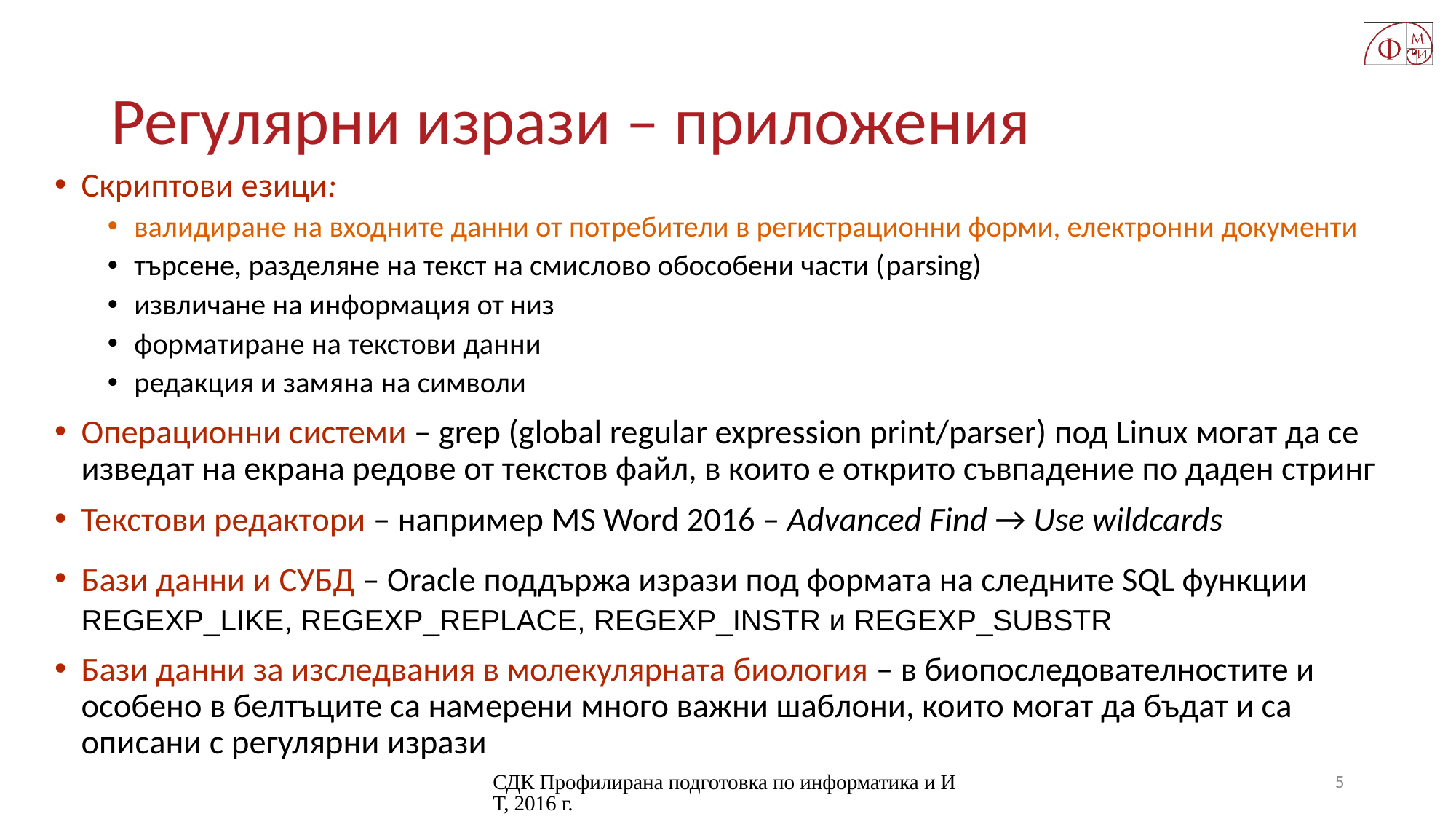

# Регулярни изрази – приложения
Скриптови езици:
валидиране на входните данни от потребители в регистрационни форми, електронни документи
търсене, разделяне на текст на смислово обособени части (parsing)
извличане на информация от низ
форматиране на текстови данни
редакция и замяна на символи
Операционни системи – grep (global regular expression print/parser) под Linux могат да се изведат на екрана редове от текстов файл, в които е открито съвпадение по даден стринг
Текстови редактори – например MS Word 2016 – Advanced Find → Use wildcards
Бази данни и СУБД – Oracle поддържа изрази под формата на следните SQL функции  REGEXP_LIKE, REGEXP_REPLACE, REGEXP_INSTR и REGEXP_SUBSTR
Бази данни за изследвания в молекулярната биология – в биопоследователностите и особено в белтъците са намерени много важни шаблони, които могат да бъдат и са описани с регулярни изрази

СДК Профилирана подготовка по информатика и ИТ, 2016 г.
5